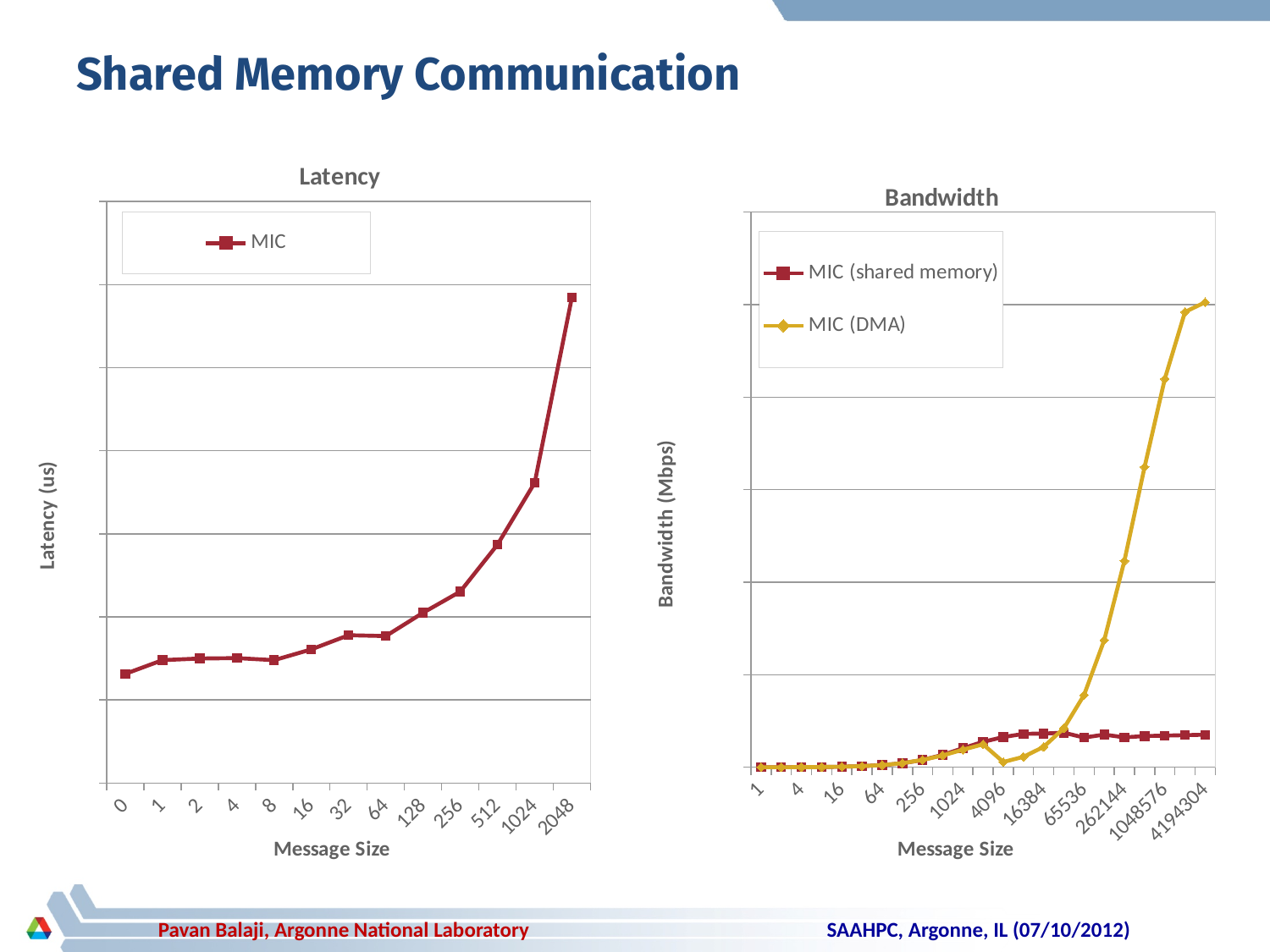

# Shared Memory Communication

### Chart: Latency

| Category | MIC |
|---|---|
| 0 | 2.63 |
| 1 | 2.96 |
| 2 | 3.0 |
| 4 | 3.01 |
| 8 | 2.96 |
| 16 | 3.22 |
| 32 | 3.56 |
| 64 | 3.54 |
| 128 | 4.1 |
| 256 | 4.6099999999999985 |
| 512 | 5.74 |
| 1024 | 7.23 |
| 2048 | 11.69 |

### Chart: Bandwidth

| Category | MIC (shared memory) | MIC (DMA) |
|---|---|---|
| 1 | 0.3800000000000002 | 0.39000000000000024 |
| 2 | 0.7600000000000005 | 0.7700000000000005 |
| 4 | 1.52 | 1.54 |
| 8 | 3.04 | 3.09 |
| 16 | 6.06 | 6.1499999999999995 |
| 32 | 12.06 | 12.0 |
| 64 | 24.21 | 23.419999999999987 |
| 128 | 43.09 | 44.17 |
| 256 | 78.89 | 79.74 |
| 512 | 133.78 | 127.55 |
| 1024 | 205.78 | 189.75 |
| 2048 | 275.07 | 247.93 |
| 4096 | 326.2 | 56.99 |
| 8192 | 361.16 | 113.04 |
| 16384 | 364.4699999999998 | 220.69 |
| 32768 | 373.5 | 421.7 |
| 65536 | 321.27 | 780.52 |
| 131072 | 352.88 | 1374.41 |
| 262144 | 323.15 | 2230.3 |
| 524288 | 337.1 | 3245.38 |
| 1048576 | 341.9799999999998 | 4196.83 |
| 2097152 | 347.1400000000002 | 4921.05 |
| 4194304 | 351.7 | 5025.89 |

SAAHPC, Argonne, IL (07/10/2012)